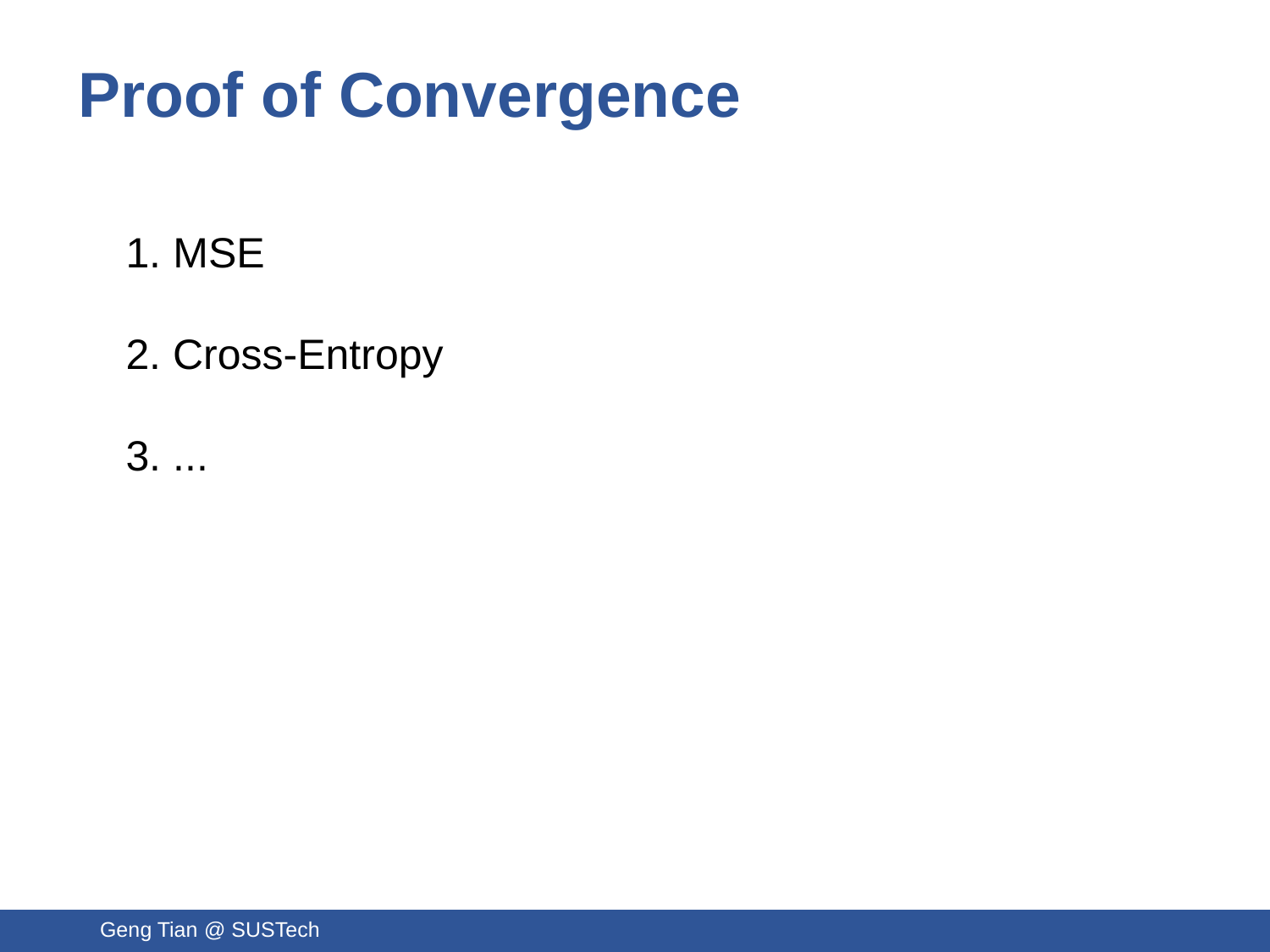

Proof of Convergence
1. MSE

2. Cross-Entropy

3. ...

Geng Tian @ SUSTech
3